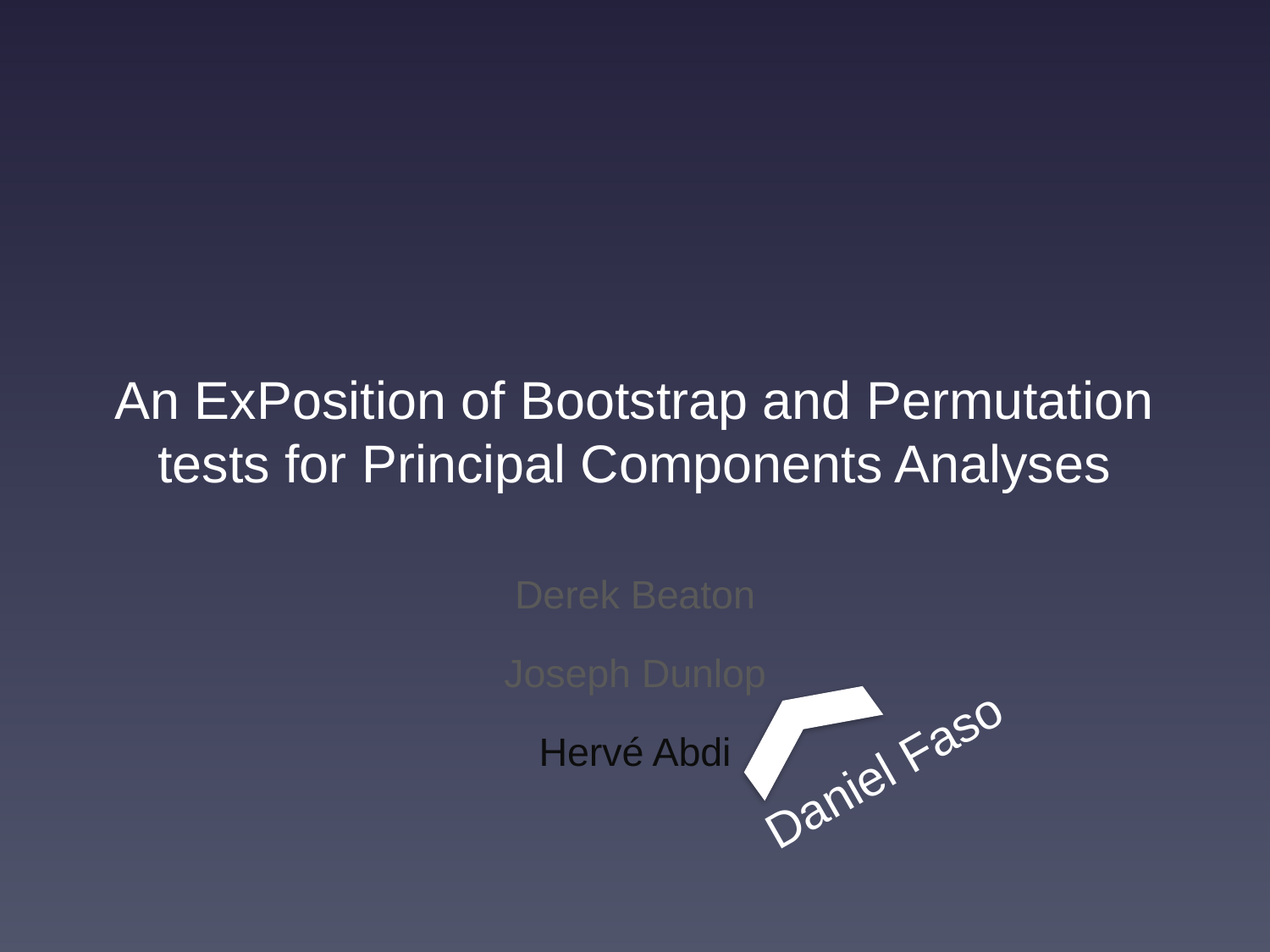

# An ExPosition of Bootstrap and Permutation tests for Principal Components Analyses
Derek Beaton
Joseph Dunlop
Hervé Abdi

Daniel Faso